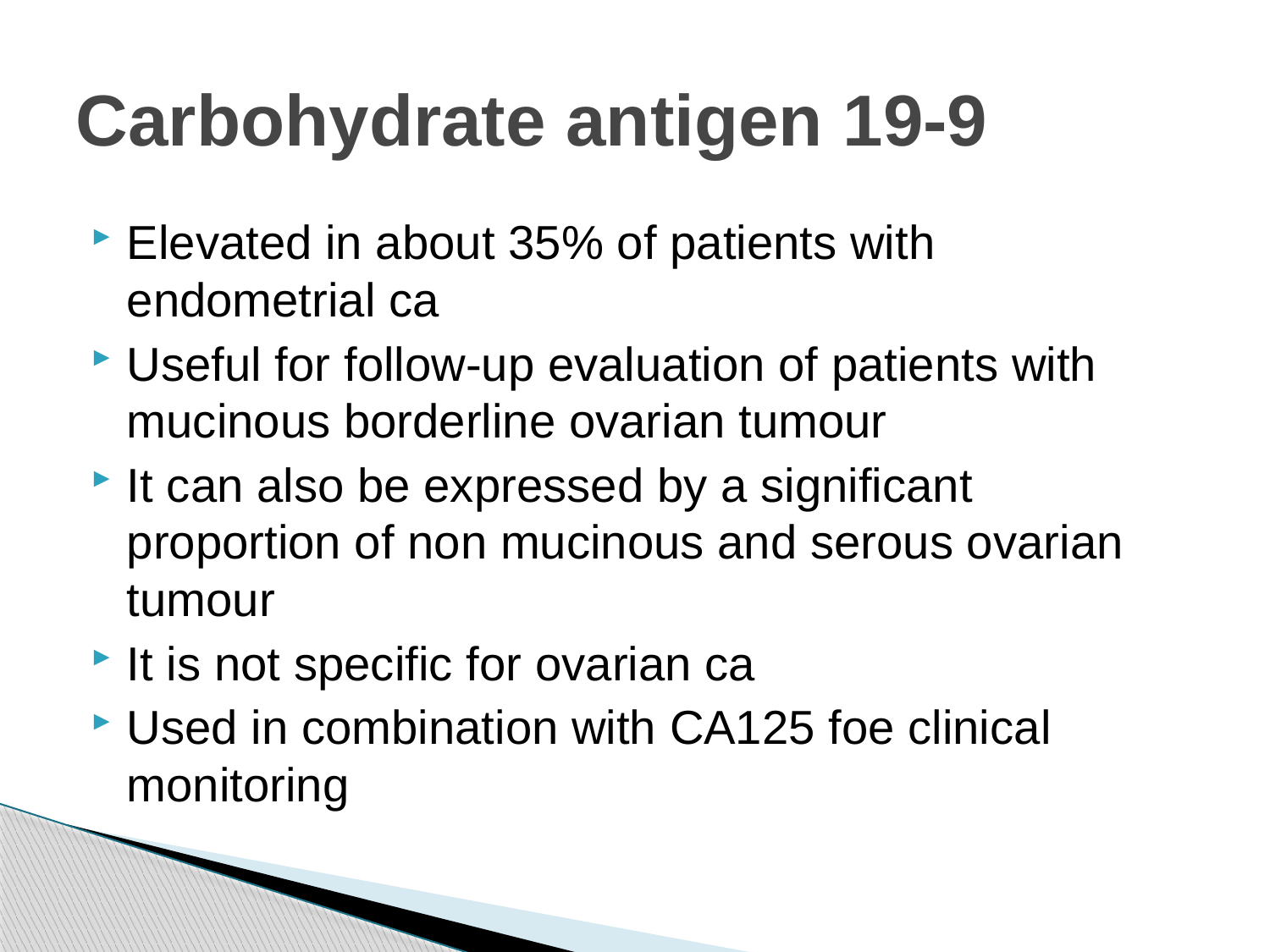

# Carbohydrate antigen 19-9
Elevated in about 35% of patients with endometrial ca
Useful for follow-up evaluation of patients with mucinous borderline ovarian tumour
It can also be expressed by a significant proportion of non mucinous and serous ovarian tumour
It is not specific for ovarian ca
Used in combination with CA125 foe clinical monitoring